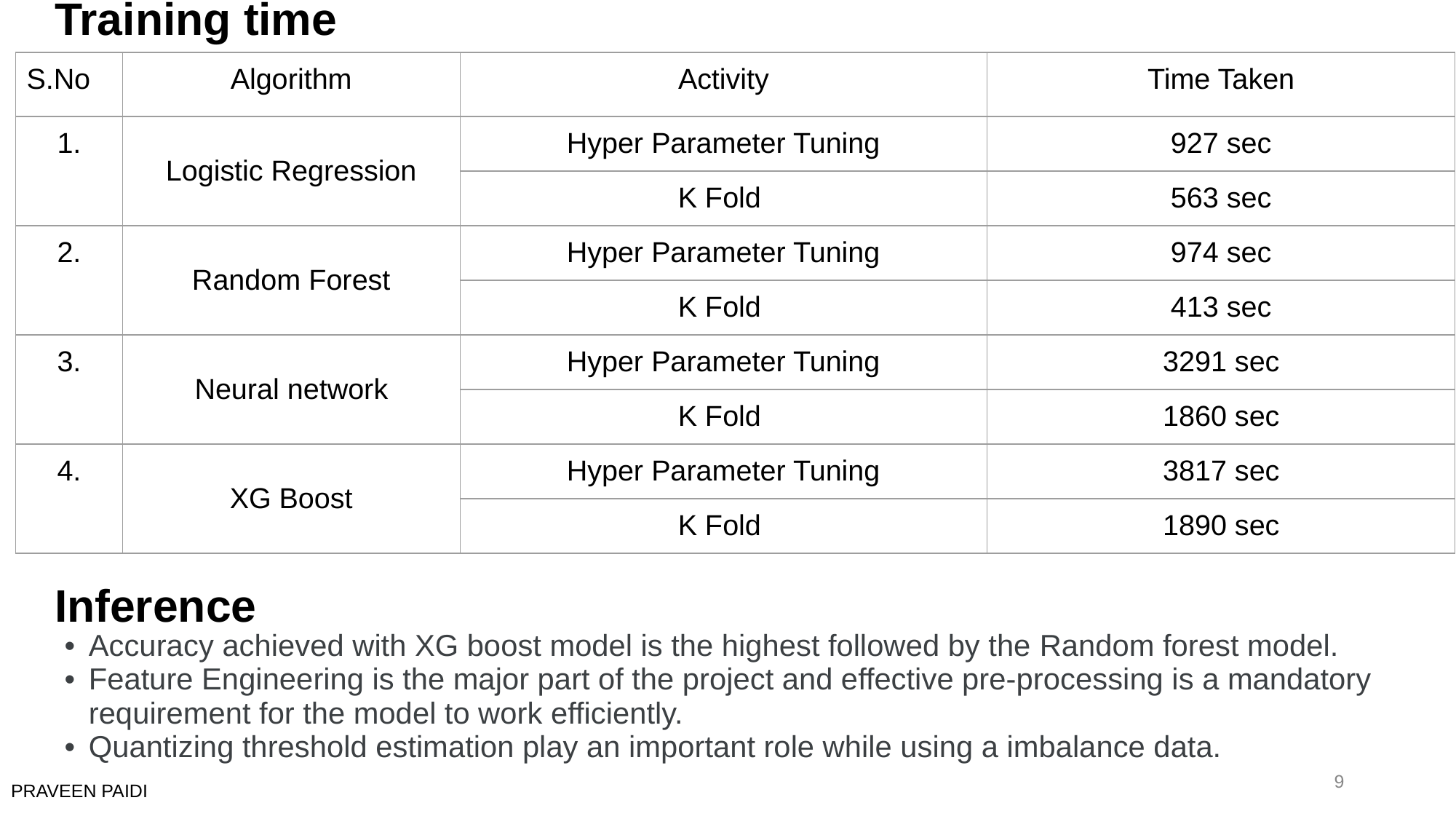

Training time
| S.No | Algorithm | Activity | Time Taken |
| --- | --- | --- | --- |
| 1. | Logistic Regression | Hyper Parameter Tuning | 927 sec |
|  |  | K Fold | 563 sec |
| 2. | Random Forest | Hyper Parameter Tuning | 974 sec |
|  |  | K Fold | 413 sec |
| 3. | Neural network | Hyper Parameter Tuning | 3291 sec |
|  |  | K Fold | 1860 sec |
| 4. | XG Boost | Hyper Parameter Tuning | 3817 sec |
|  |  | K Fold | 1890 sec |
Inference
Accuracy achieved with XG boost model is the highest followed by the Random forest model.
Feature Engineering is the major part of the project and effective pre-processing is a mandatory requirement for the model to work efficiently.
Quantizing threshold estimation play an important role while using a imbalance data.
9
PRAVEEN PAIDI